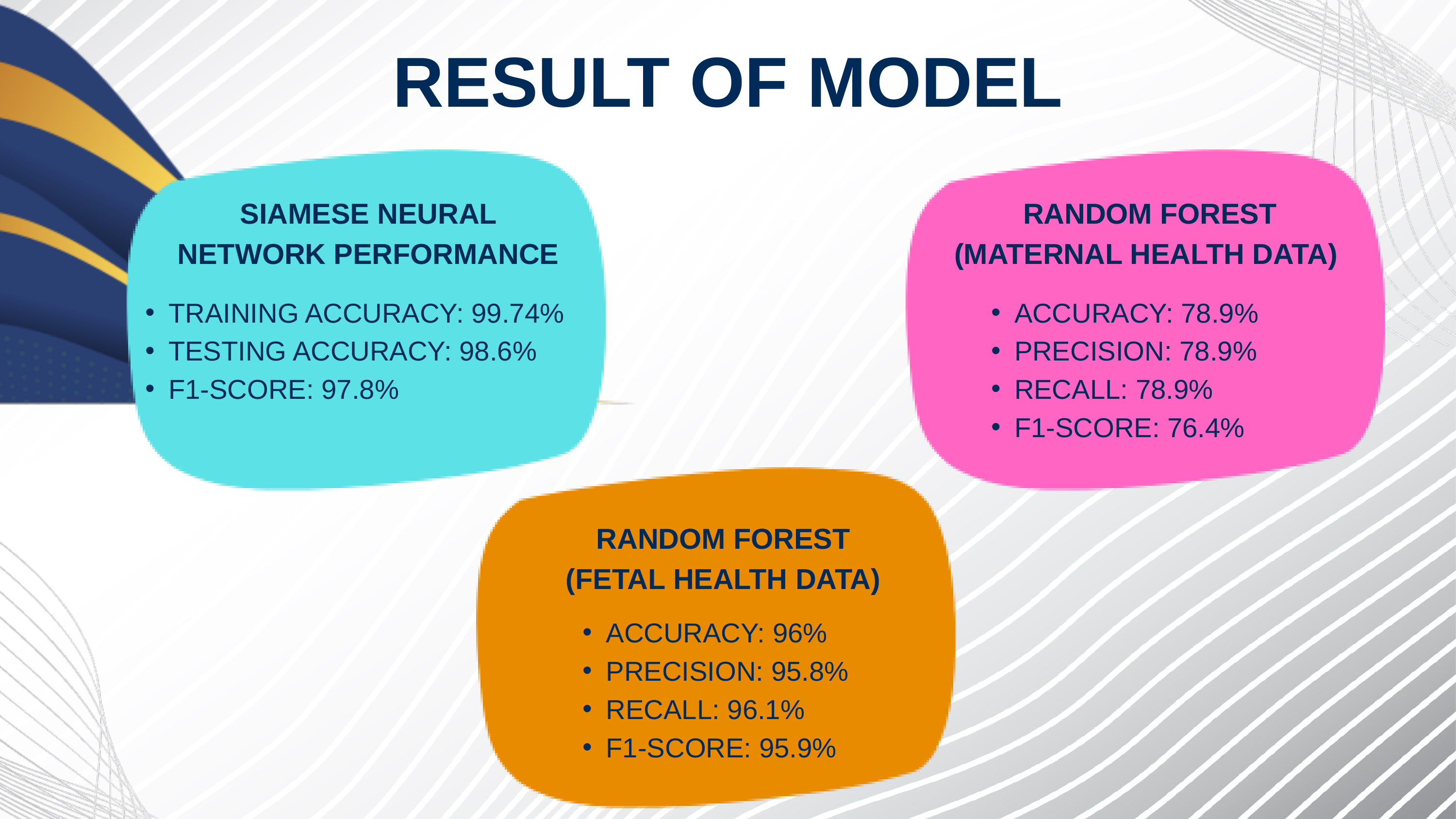

RESULT OF MODEL

SIAMESE NEURAL NETWORK PERFORMANCE
 RANDOM FOREST
(MATERNAL HEALTH DATA)
TRAINING ACCURACY: 99.74%
TESTING ACCURACY: 98.6%
F1-SCORE: 97.8%
ACCURACY: 78.9%
PRECISION: 78.9%
RECALL: 78.9%
F1-SCORE: 76.4%

RANDOM FOREST (FETAL HEALTH DATA)
ACCURACY: 96%
PRECISION: 95.8%
RECALL: 96.1%
F1-SCORE: 95.9%